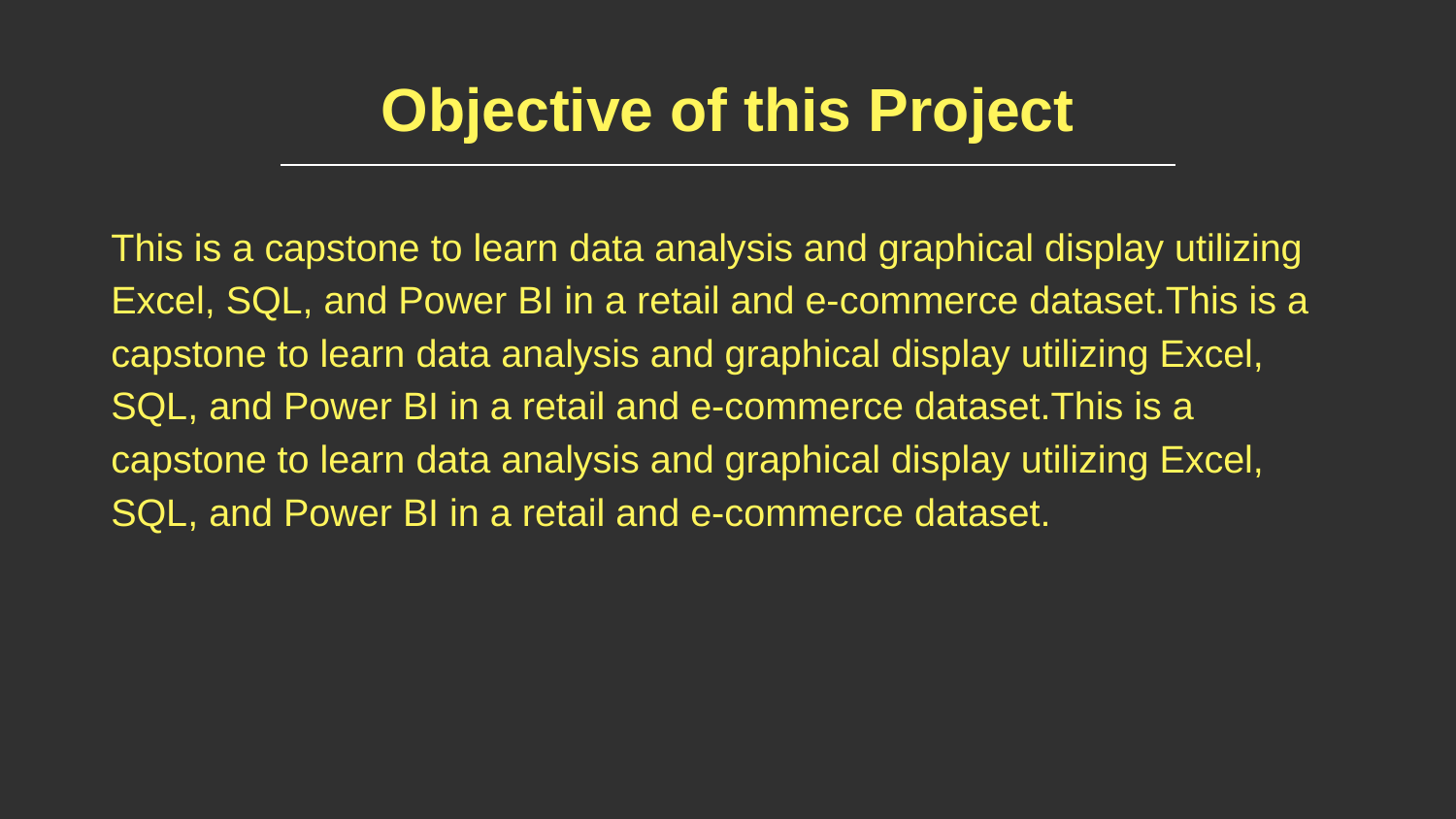

# Objective of this Project
This is a capstone to learn data analysis and graphical display utilizing Excel, SQL, and Power BI in a retail and e-commerce dataset.This is a capstone to learn data analysis and graphical display utilizing Excel, SQL, and Power BI in a retail and e-commerce dataset.This is a capstone to learn data analysis and graphical display utilizing Excel, SQL, and Power BI in a retail and e-commerce dataset.